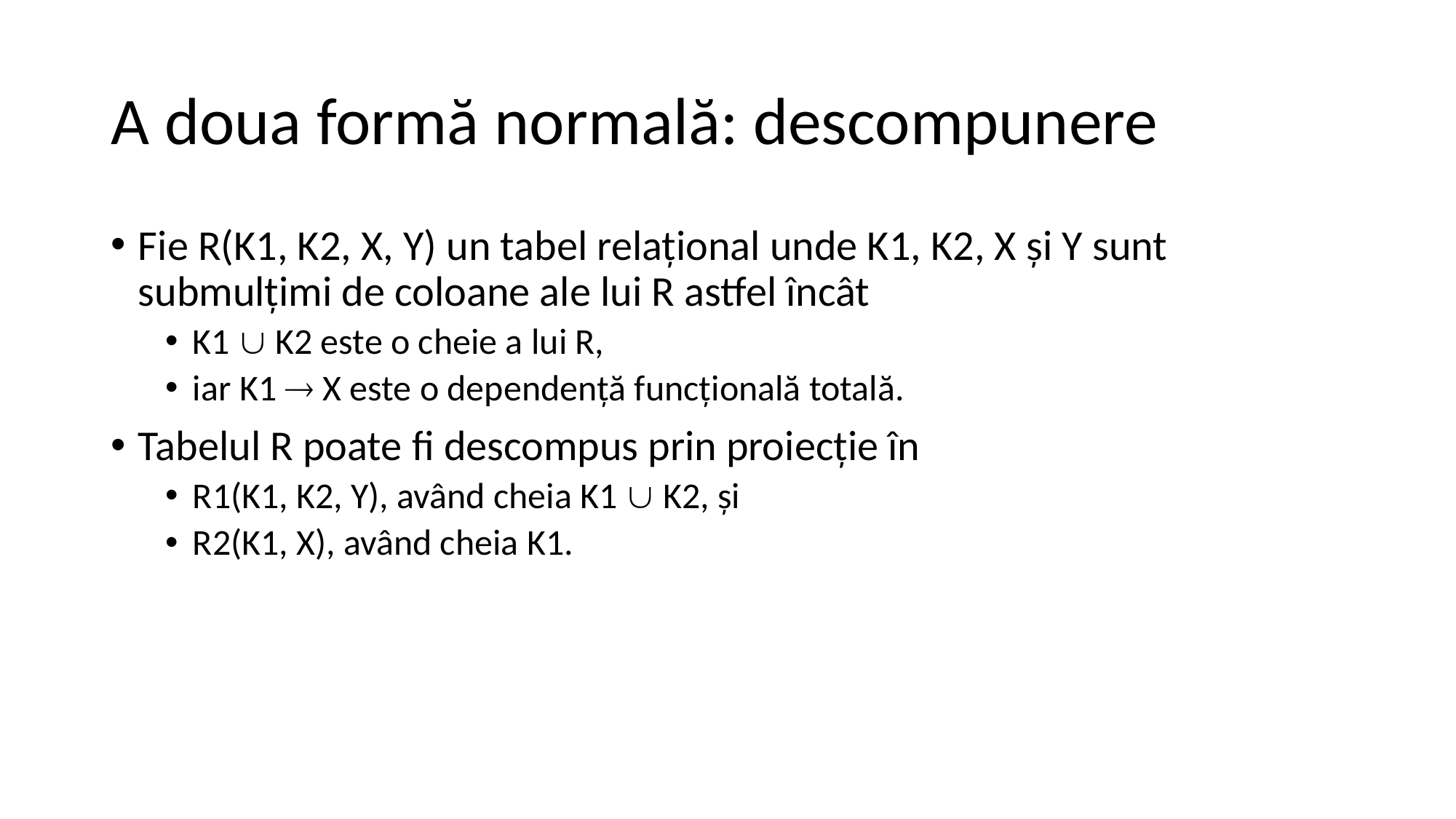

# A doua formă normală: descompunere
Fie R(K1, K2, X, Y) un tabel relaţional unde K1, K2, X şi Y sunt submulţimi de coloane ale lui R astfel încât
K1 ∪ K2 este o cheie a lui R,
iar K1 → X este o dependenţă funcţională totală.
Tabelul R poate fi descompus prin proiecţie în
R1(K1, K2, Y), având cheia K1 ∪ K2, şi
R2(K1, X), având cheia K1.